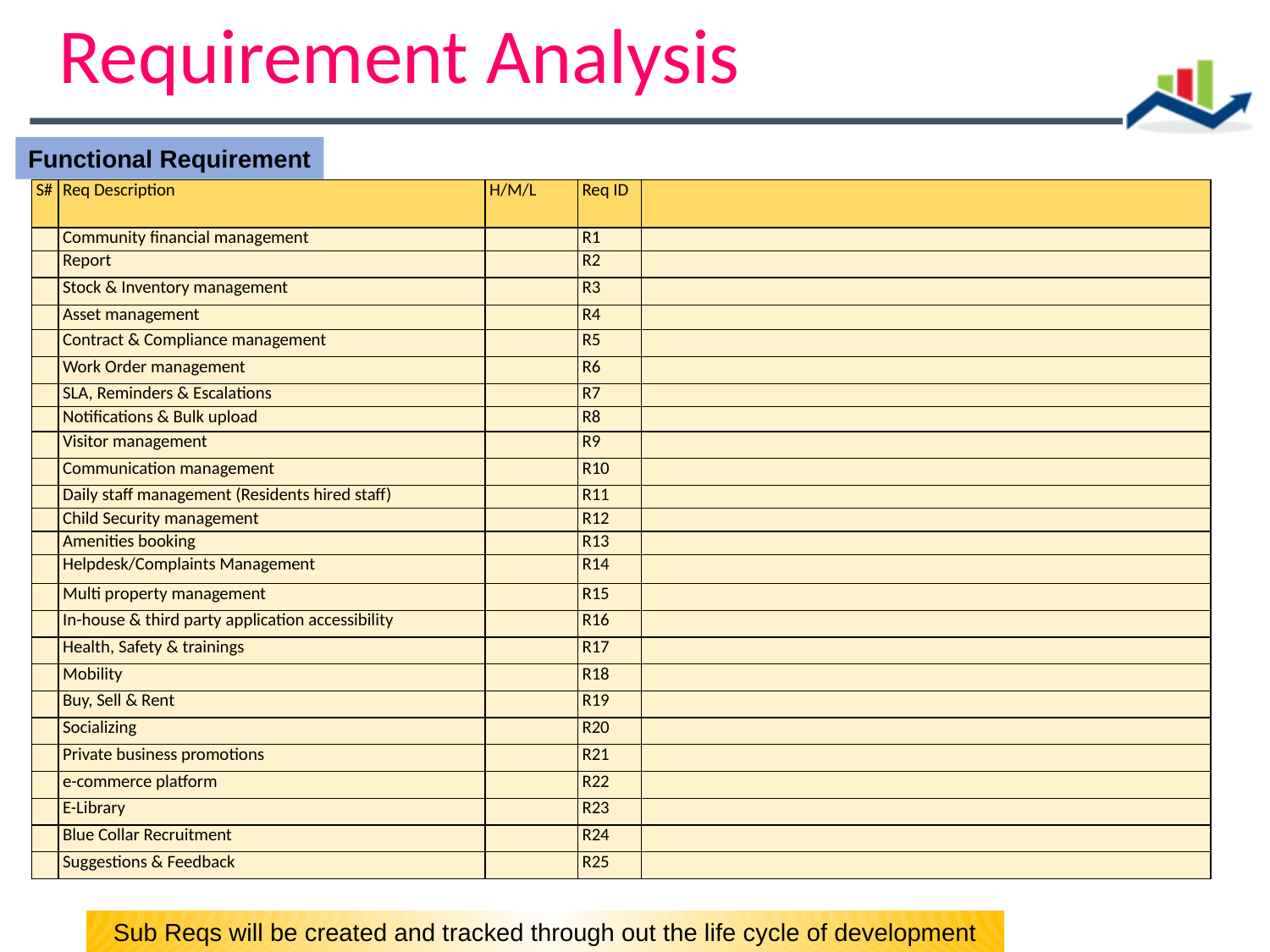

# Requirement Analysis
Functional Requirement
| S# | Req Description | H/M/L | Req ID |  |
| --- | --- | --- | --- | --- |
|  | Community financial management |  | R1 |  |
|  | Report |  | R2 |  |
|  | Stock & Inventory management |  | R3 |  |
|  | Asset management |  | R4 |  |
|  | Contract & Compliance management |  | R5 |  |
|  | Work Order management |  | R6 |  |
|  | SLA, Reminders & Escalations |  | R7 |  |
|  | Notifications & Bulk upload |  | R8 |  |
|  | Visitor management |  | R9 |  |
|  | Communication management |  | R10 |  |
|  | Daily staff management (Residents hired staff) |  | R11 |  |
|  | Child Security management |  | R12 |  |
|  | Amenities booking |  | R13 |  |
|  | Helpdesk/Complaints Management |  | R14 |  |
|  | Multi property management |  | R15 |  |
|  | In-house & third party application accessibility |  | R16 |  |
|  | Health, Safety & trainings |  | R17 |  |
|  | Mobility |  | R18 |  |
|  | Buy, Sell & Rent |  | R19 |  |
|  | Socializing |  | R20 |  |
|  | Private business promotions |  | R21 |  |
|  | e-commerce platform |  | R22 |  |
|  | E-Library |  | R23 |  |
|  | Blue Collar Recruitment |  | R24 |  |
|  | Suggestions & Feedback |  | R25 |  |
Sub Reqs will be created and tracked through out the life cycle of development